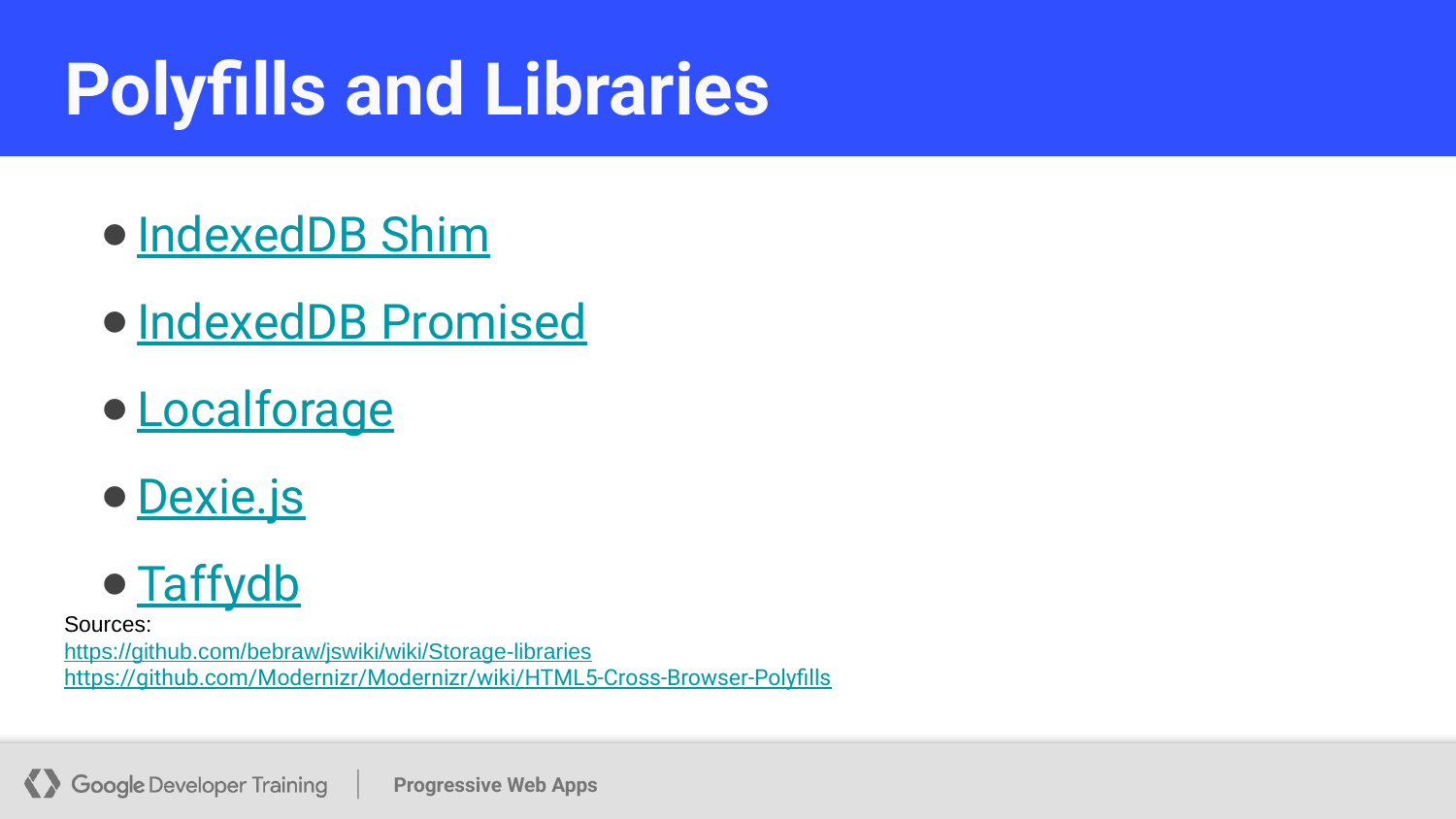

# Polyfills and Libraries
IndexedDB Shim
IndexedDB Promised
Localforage
Dexie.js
Taffydb
Sources:
https://github.com/bebraw/jswiki/wiki/Storage-libraries
https://github.com/Modernizr/Modernizr/wiki/HTML5-Cross-Browser-Polyfills